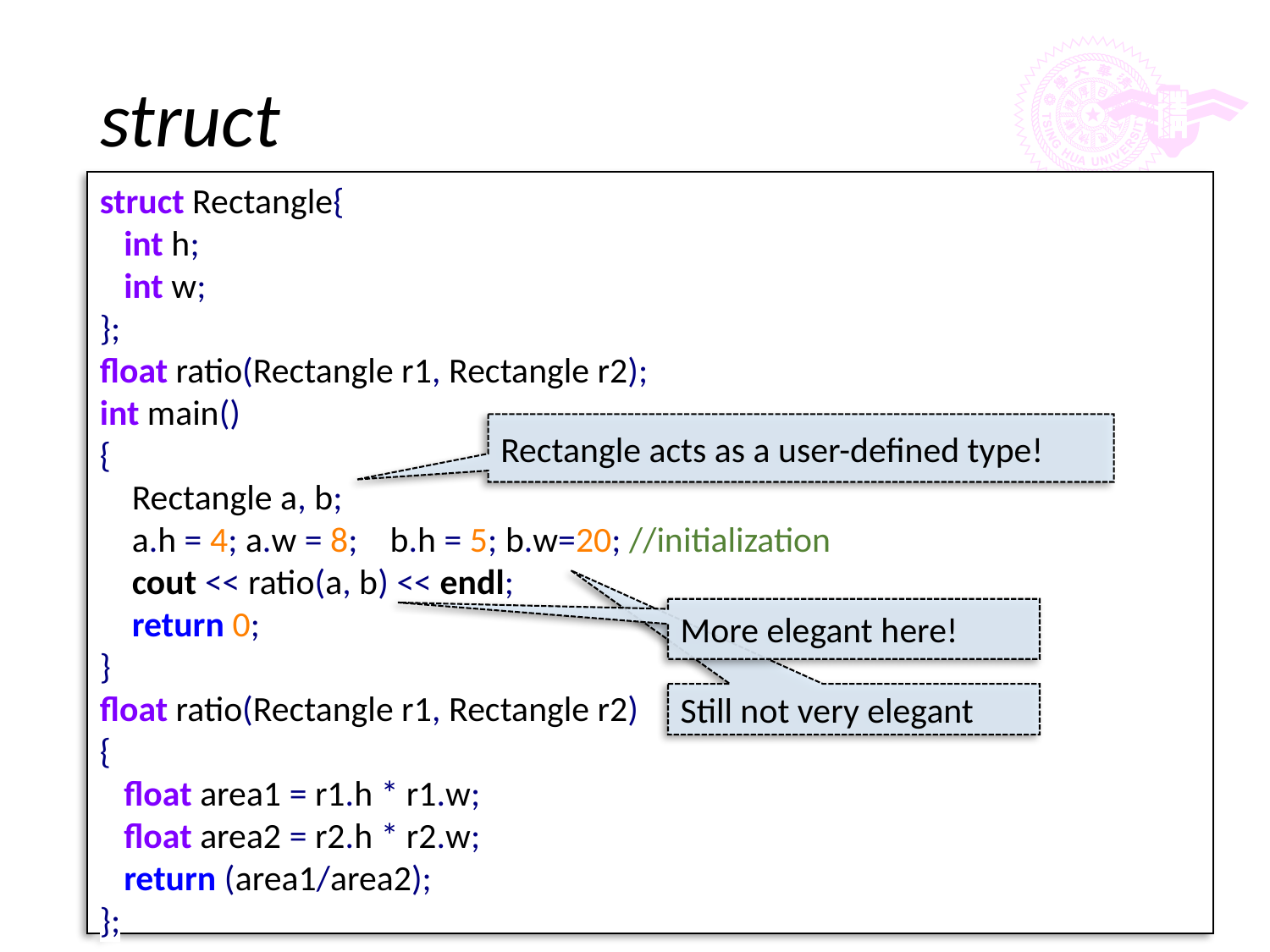

# struct
struct Rectangle{
   int h;
   int w;
};
float ratio(Rectangle r1, Rectangle r2);
int main()
{
    Rectangle a, b;
    a.h = 4; a.w = 8;    b.h = 5; b.w=20; //initialization
    cout << ratio(a, b) << endl;
    return 0;
}
float ratio(Rectangle r1, Rectangle r2)
{
   float area1 = r1.h * r1.w;
   float area2 = r2.h * r2.w;
   return (area1/area2);
};

Rectangle acts as a user-defined type!
More elegant here!
Still not very elegant
5